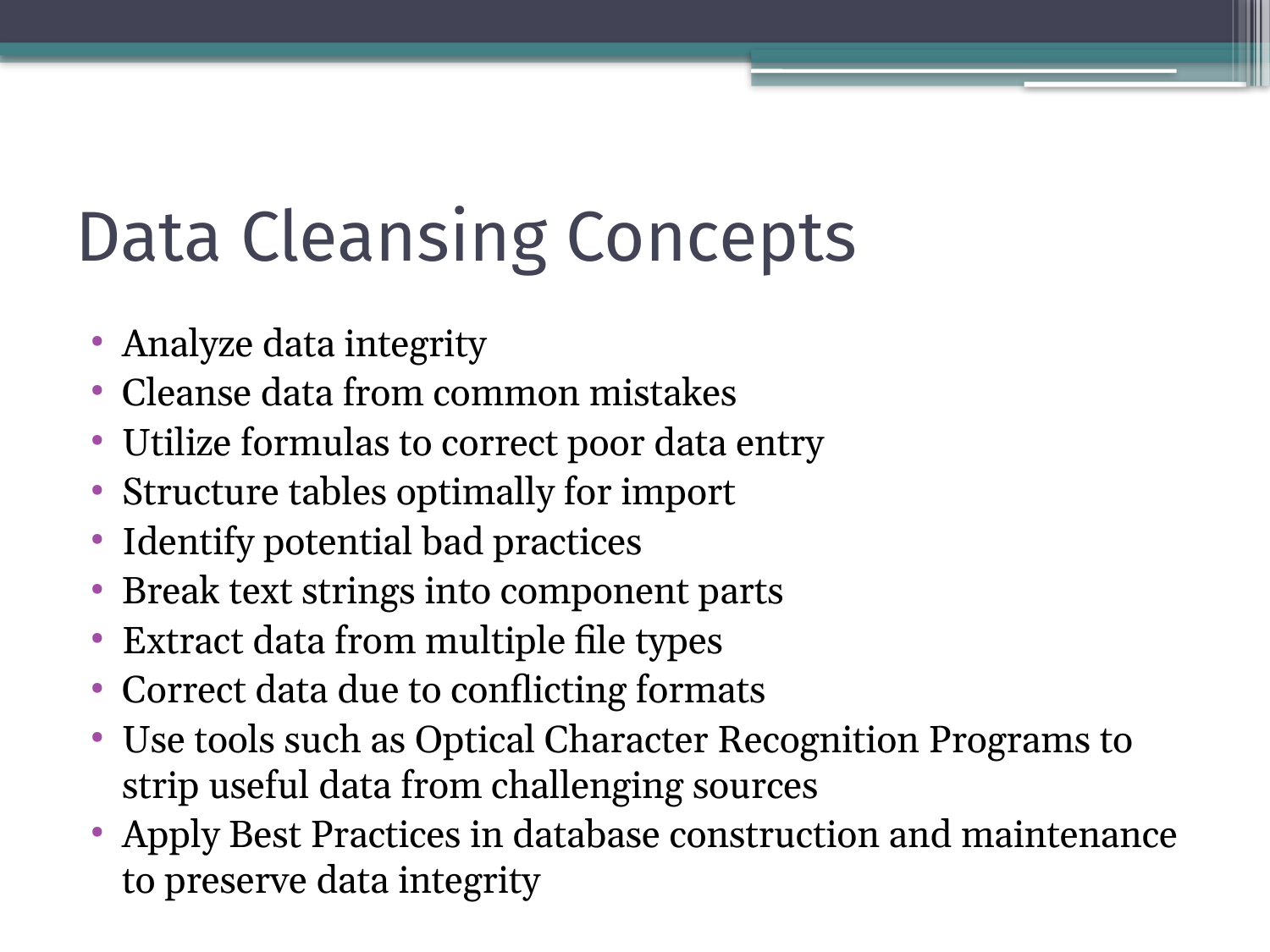

# Data Cleansing Concepts
Analyze data integrity
Cleanse data from common mistakes
Utilize formulas to correct poor data entry
Structure tables optimally for import
Identify potential bad practices
Break text strings into component parts
Extract data from multiple file types
Correct data due to conflicting formats
Use tools such as Optical Character Recognition Programs to strip useful data from challenging sources
Apply Best Practices in database construction and maintenance to preserve data integrity